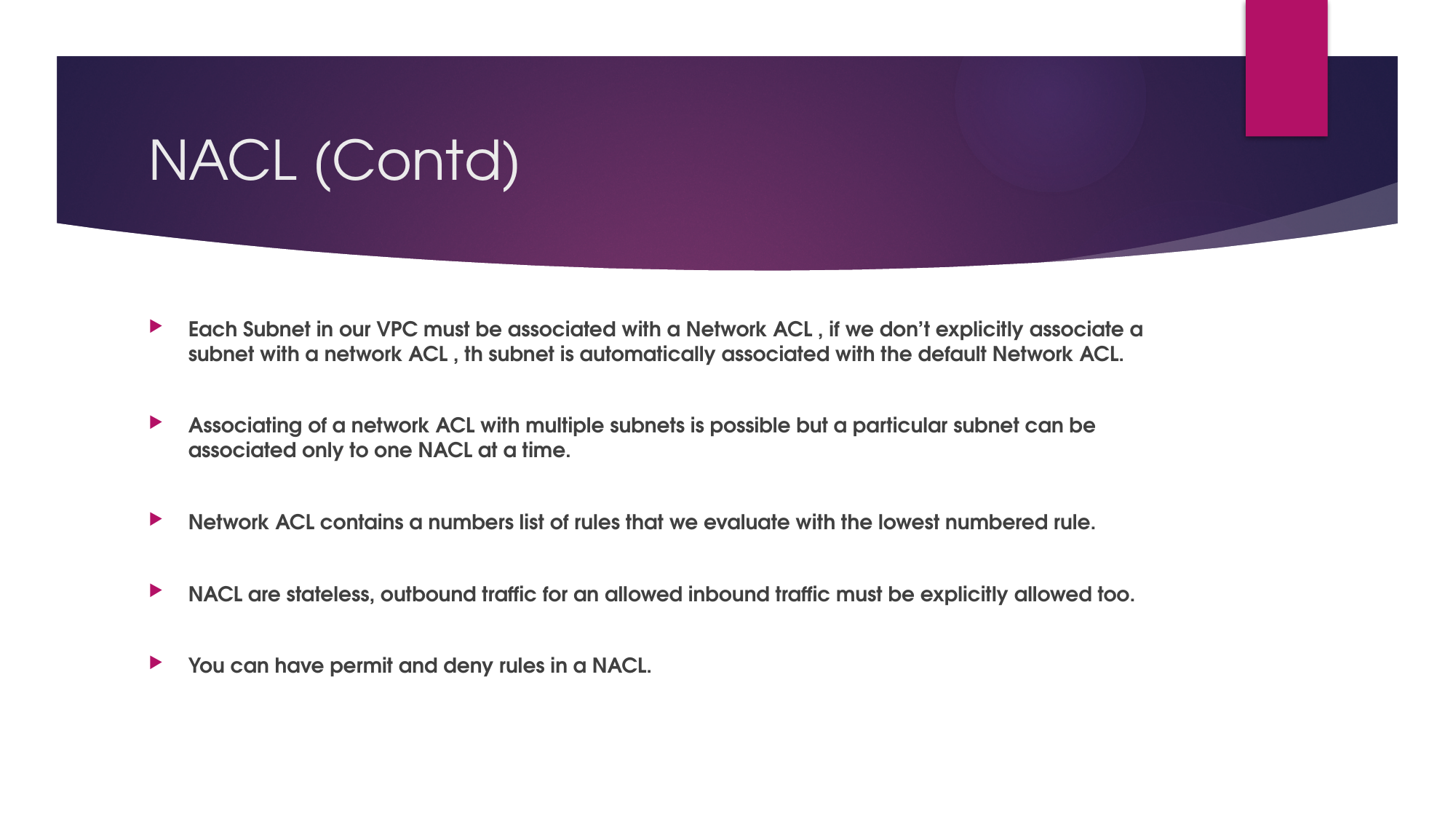

# NACL (Contd)
Each Subnet in our VPC must be associated with a Network ACL , if we don’t explicitly associate a subnet with a network ACL , th subnet is automatically associated with the default Network ACL.

Associating of a network ACL with multiple subnets is possible but a particular subnet can be associated only to one NACL at a time.

Network ACL contains a numbers list of rules that we evaluate with the lowest numbered rule.

NACL are stateless, outbound traffic for an allowed inbound traffic must be explicitly allowed too.

You can have permit and deny rules in a NACL.